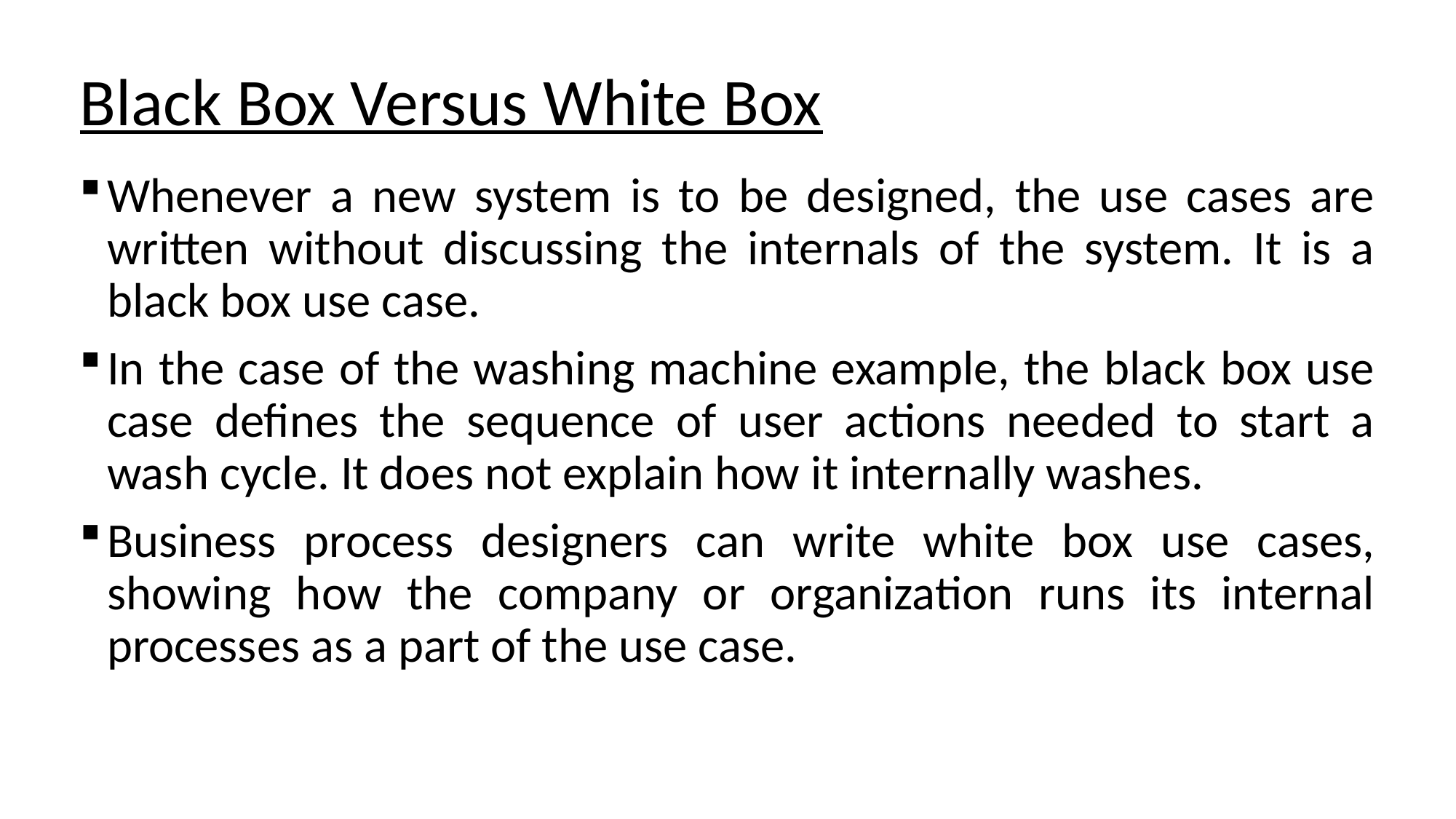

# Black Box Versus White Box
Whenever a new system is to be designed, the use cases are written without discussing the internals of the system. It is a black box use case.
In the case of the washing machine example, the black box use case defines the sequence of user actions needed to start a wash cycle. It does not explain how it internally washes.
Business process designers can write white box use cases, showing how the company or organization runs its internal processes as a part of the use case.